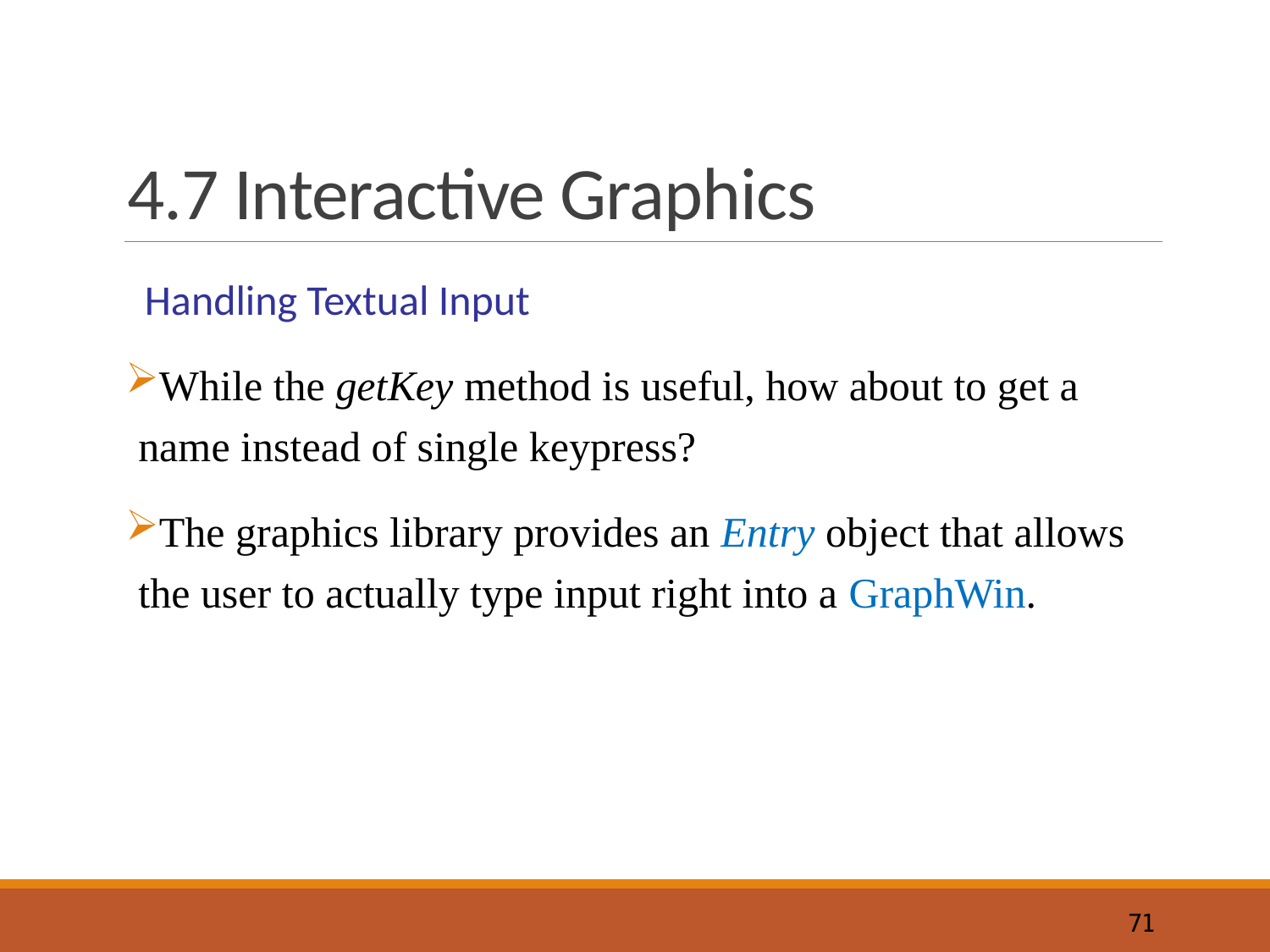

# 4.7 Interactive Graphics
  Handling Textual Input
While the getKey method is useful, how about to get a name instead of single keypress?
The graphics library provides an Entry object that allows the user to actually type input right into a GraphWin.
71